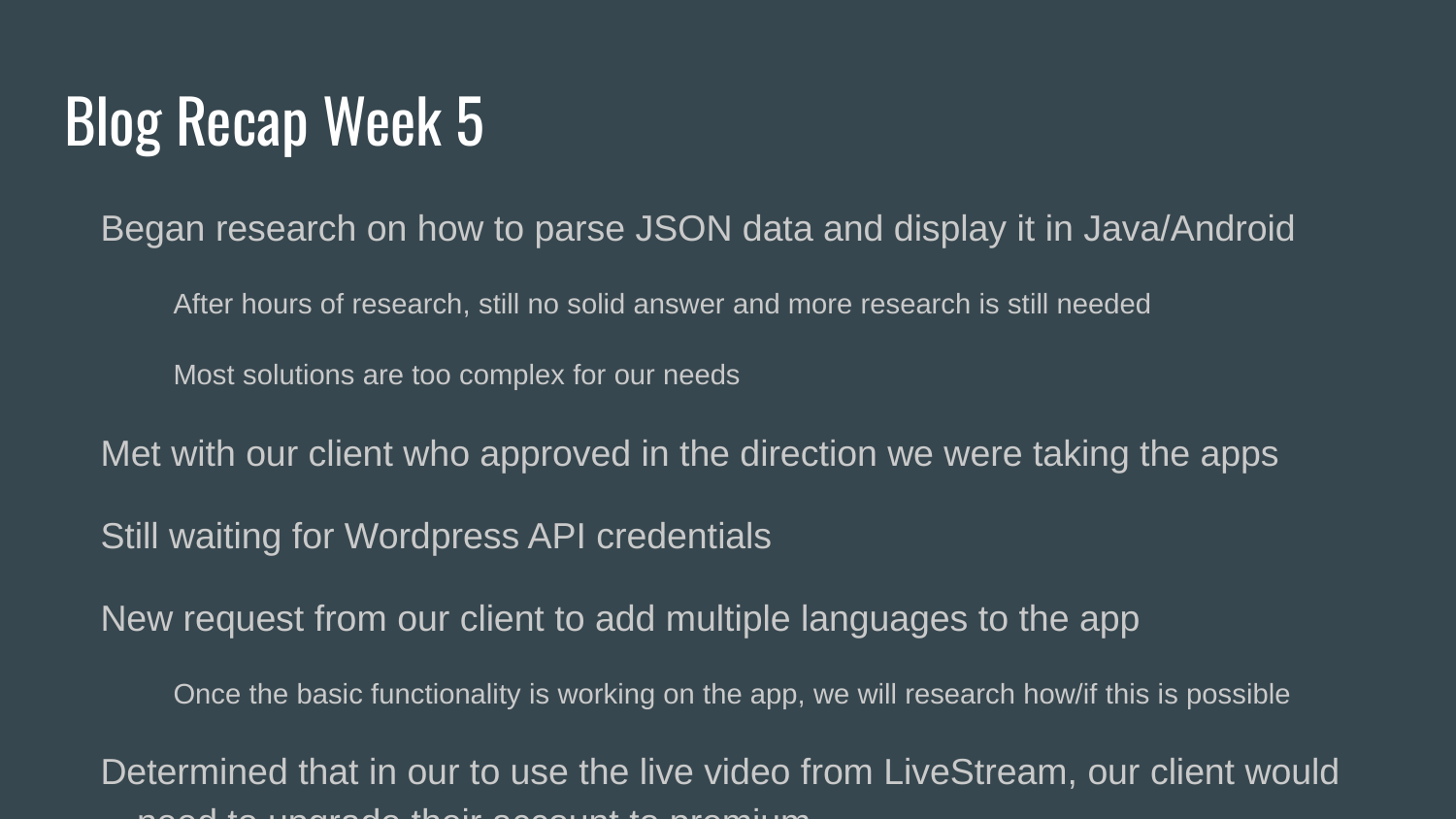

# Blog Recap Week 5
Began research on how to parse JSON data and display it in Java/Android
After hours of research, still no solid answer and more research is still needed
Most solutions are too complex for our needs
Met with our client who approved in the direction we were taking the apps
Still waiting for Wordpress API credentials
New request from our client to add multiple languages to the app
Once the basic functionality is working on the app, we will research how/if this is possible
Determined that in our to use the live video from LiveStream, our client would need to upgrade their account to premium
Met with client who let us know they are looking into different options for their LiveStream and will let us know what they decide